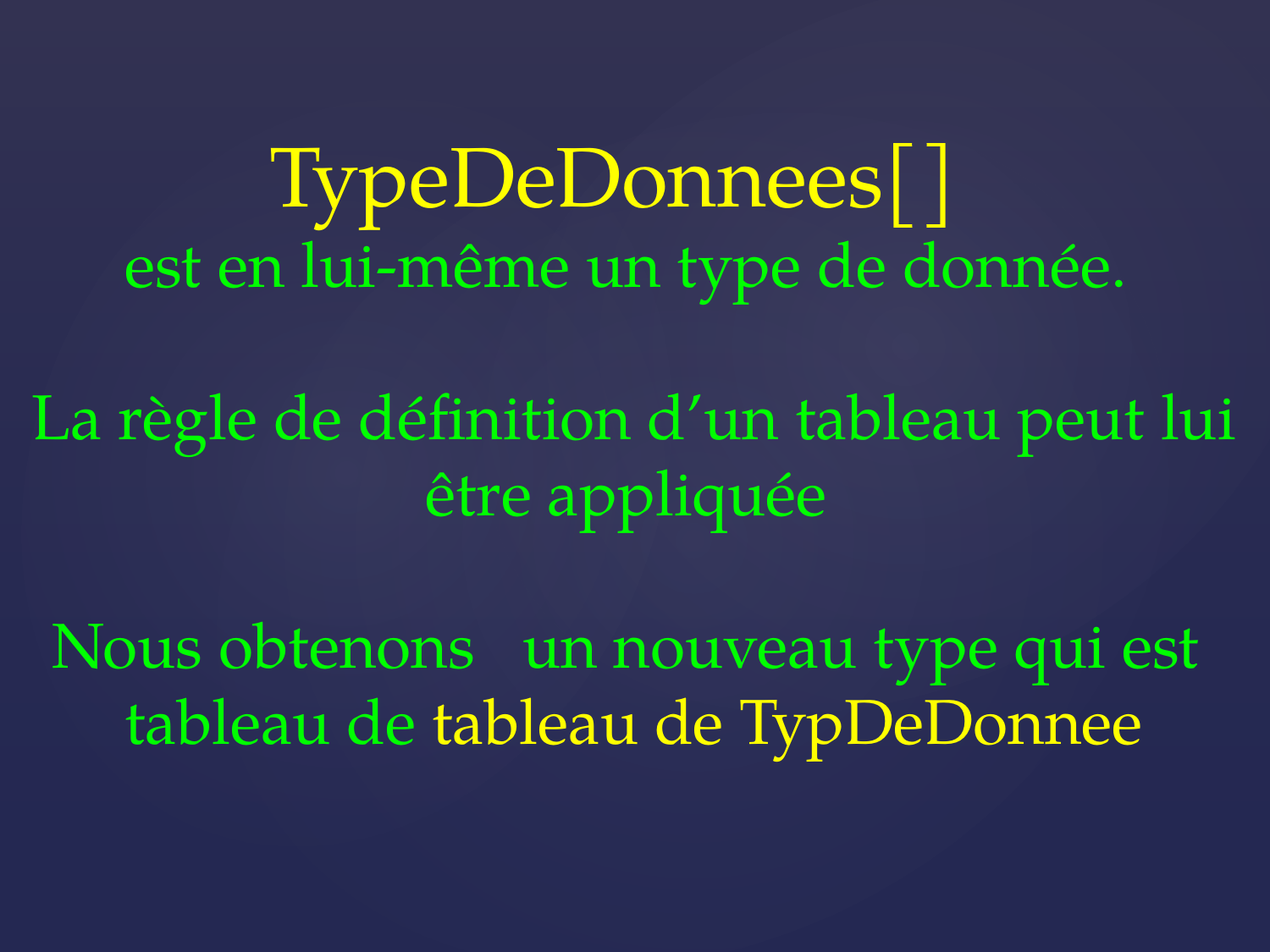

TypeDeDonnees[]
est en lui-même un type de donnée.

La règle de définition d’un tableau peut lui être appliquée

Nous obtenons   un nouveau type qui est  tableau de tableau de TypDeDonnee